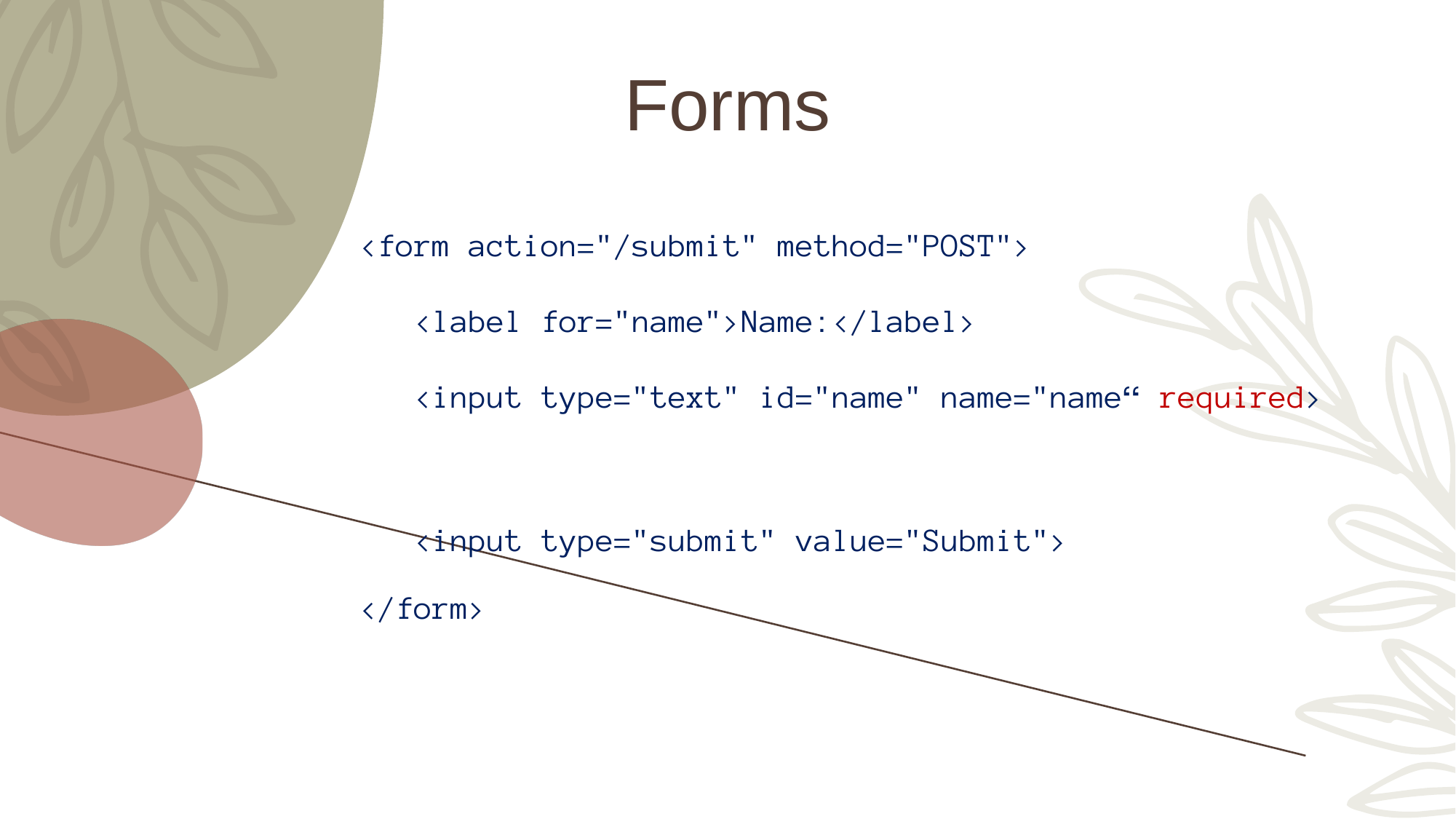

# Forms
<form action="/submit" method="POST">
<label for="name">Name:</label>
<input type="text" id="name" name="name“ required>
<input type="submit" value="Submit">
</form>